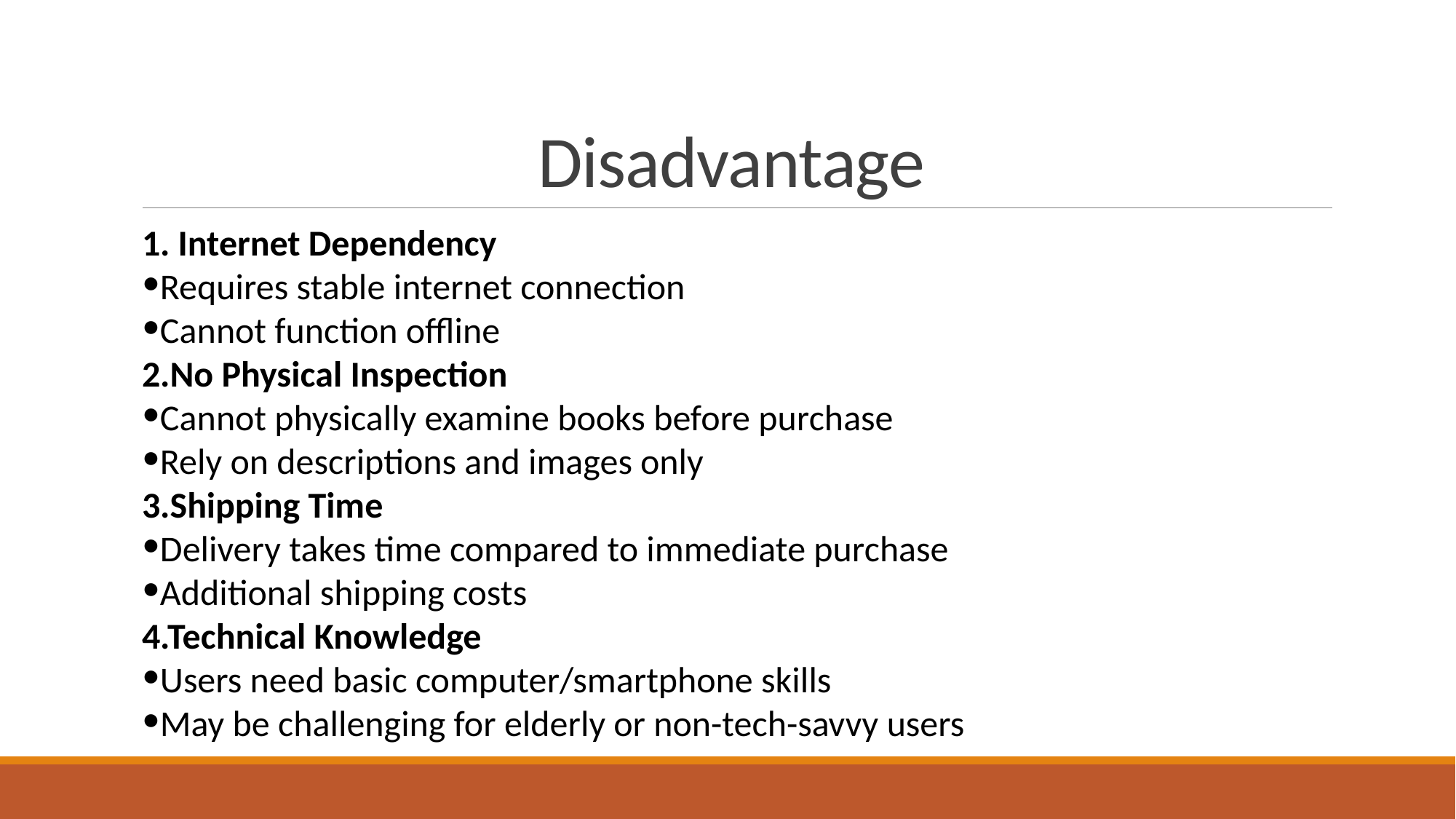

# Disadvantage
1. Internet Dependency
Requires stable internet connection
Cannot function offline
2.No Physical Inspection
Cannot physically examine books before purchase
Rely on descriptions and images only
3.Shipping Time
Delivery takes time compared to immediate purchase
Additional shipping costs
4.Technical Knowledge
Users need basic computer/smartphone skills
May be challenging for elderly or non-tech-savvy users